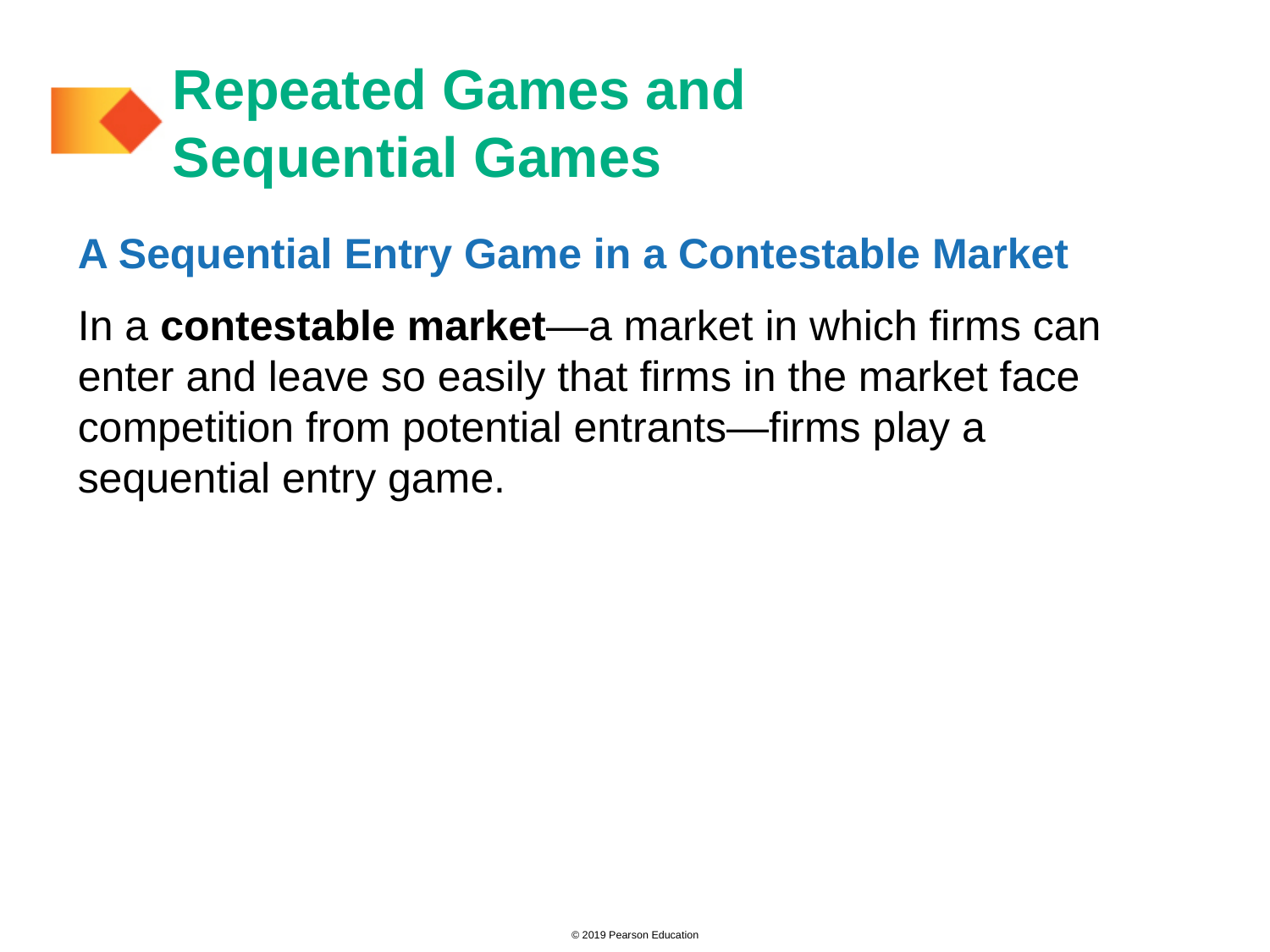

# Repeated Games and Sequential Games
A Sequential Entry Game in a Contestable Market
In a contestable market—a market in which firms can enter and leave so easily that firms in the market face competition from potential entrants—firms play a sequential entry game.